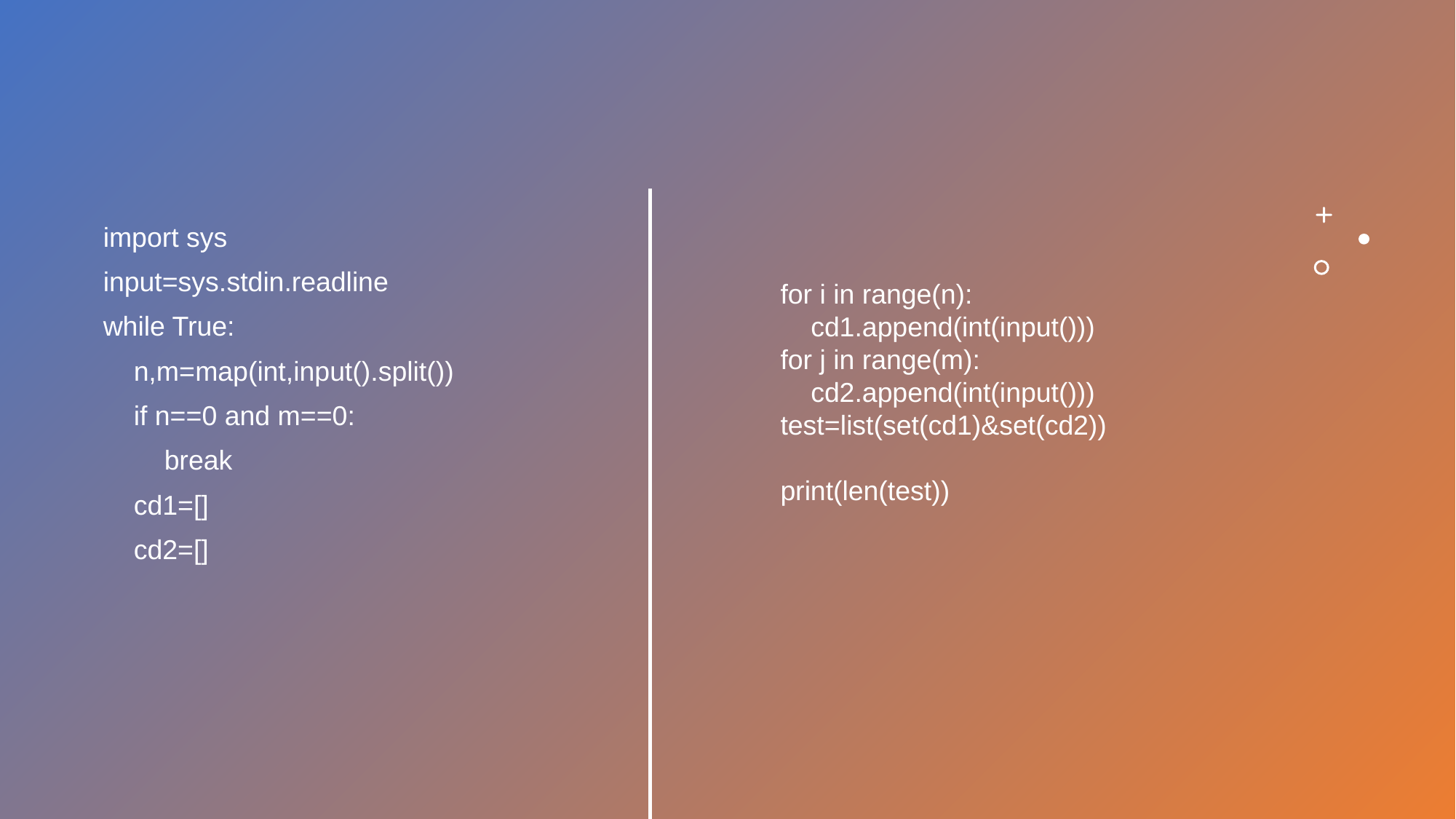

import sys
input=sys.stdin.readline
while True:
    n,m=map(int,input().split())
    if n==0 and m==0:
        break
    cd1=[]
    cd2=[]

    for i in range(n):
        cd1.append(int(input()))
    for j in range(m):
        cd2.append(int(input()))
    test=list(set(cd1)&set(cd2))

    print(len(test))